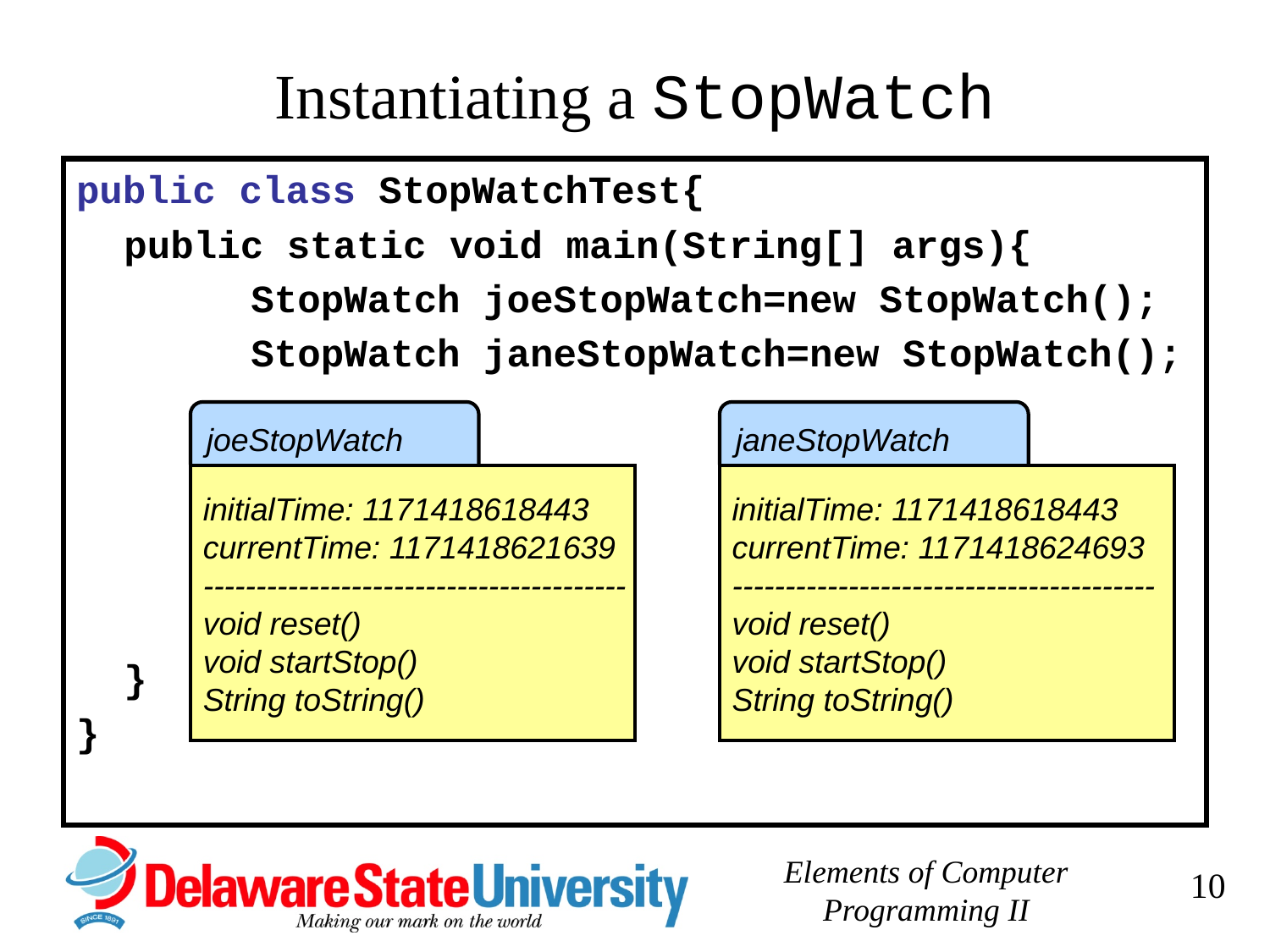

# Instantiating a StopWatch
public class StopWatchTest{
	public static void main(String[] args){
		StopWatch joeStopWatch=new StopWatch();
		StopWatch janeStopWatch=new StopWatch();

	}
}
joeStopWatch
janeStopWatch
initialTime: 1171418618443
currentTime: 1171418621639
----------------------------------------
void reset()
void startStop()
String toString()
initialTime: 1171418618443
currentTime: 1171418624693
----------------------------------------
void reset()
void startStop()
String toString()